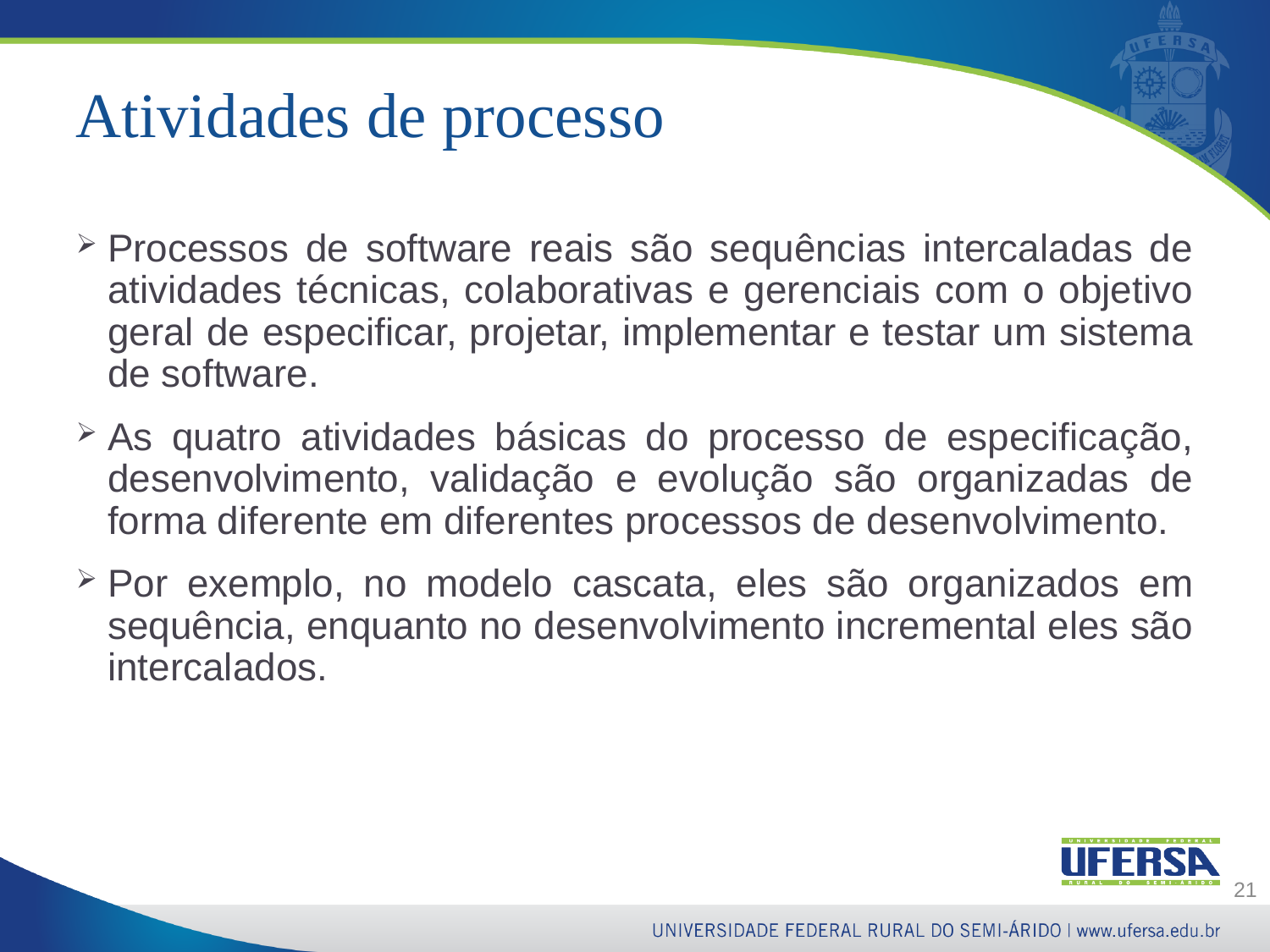

# Atividades de processo
Processos de software reais são sequências intercaladas de atividades técnicas, colaborativas e gerenciais com o objetivo geral de especificar, projetar, implementar e testar um sistema de software.
As quatro atividades básicas do processo de especificação, desenvolvimento, validação e evolução são organizadas de forma diferente em diferentes processos de desenvolvimento.
Por exemplo, no modelo cascata, eles são organizados em sequência, enquanto no desenvolvimento incremental eles são intercalados.
21